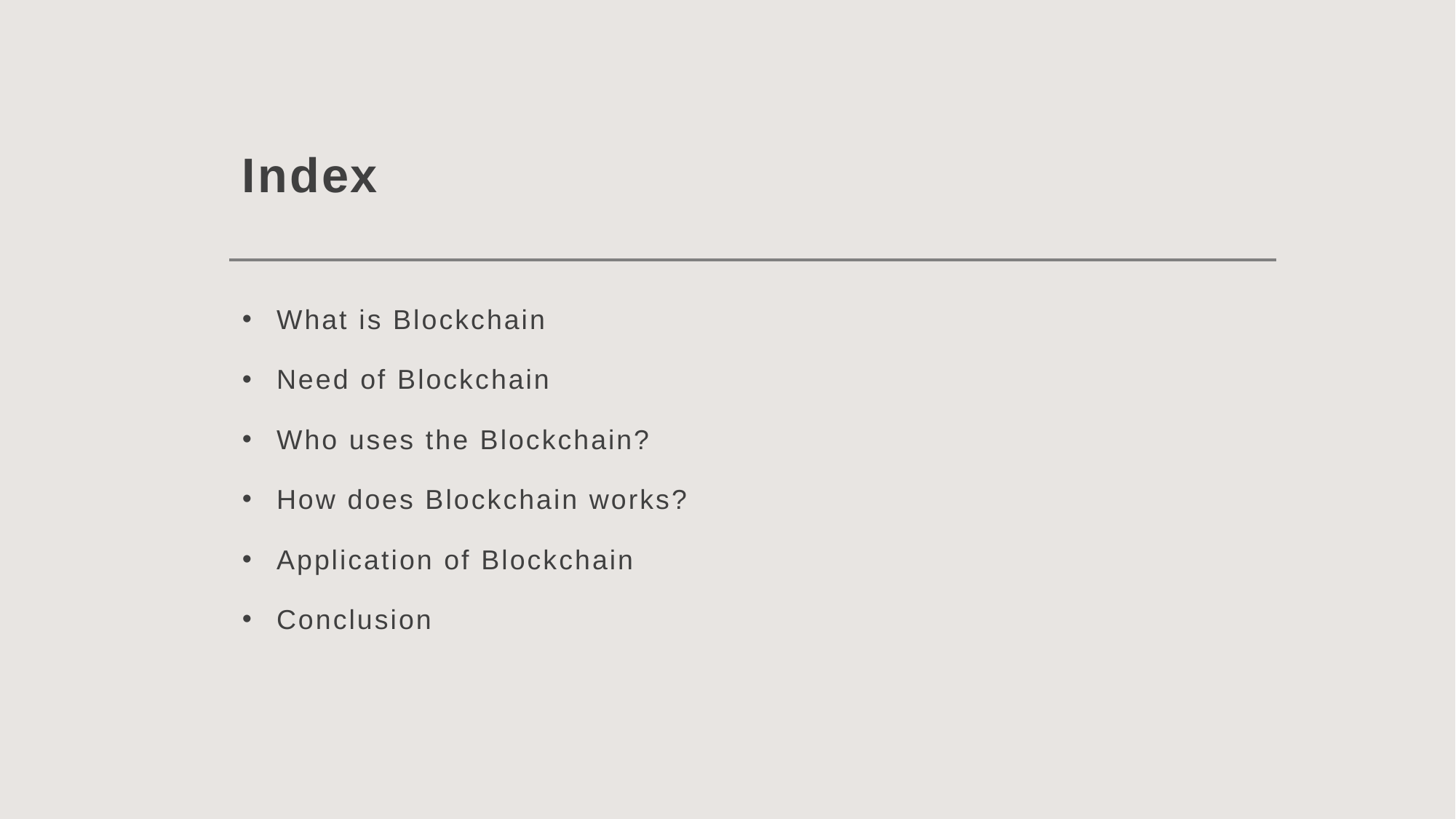

# Index
What is Blockchain
Need of Blockchain
Who uses the Blockchain?
How does Blockchain works?
Application of Blockchain
Conclusion